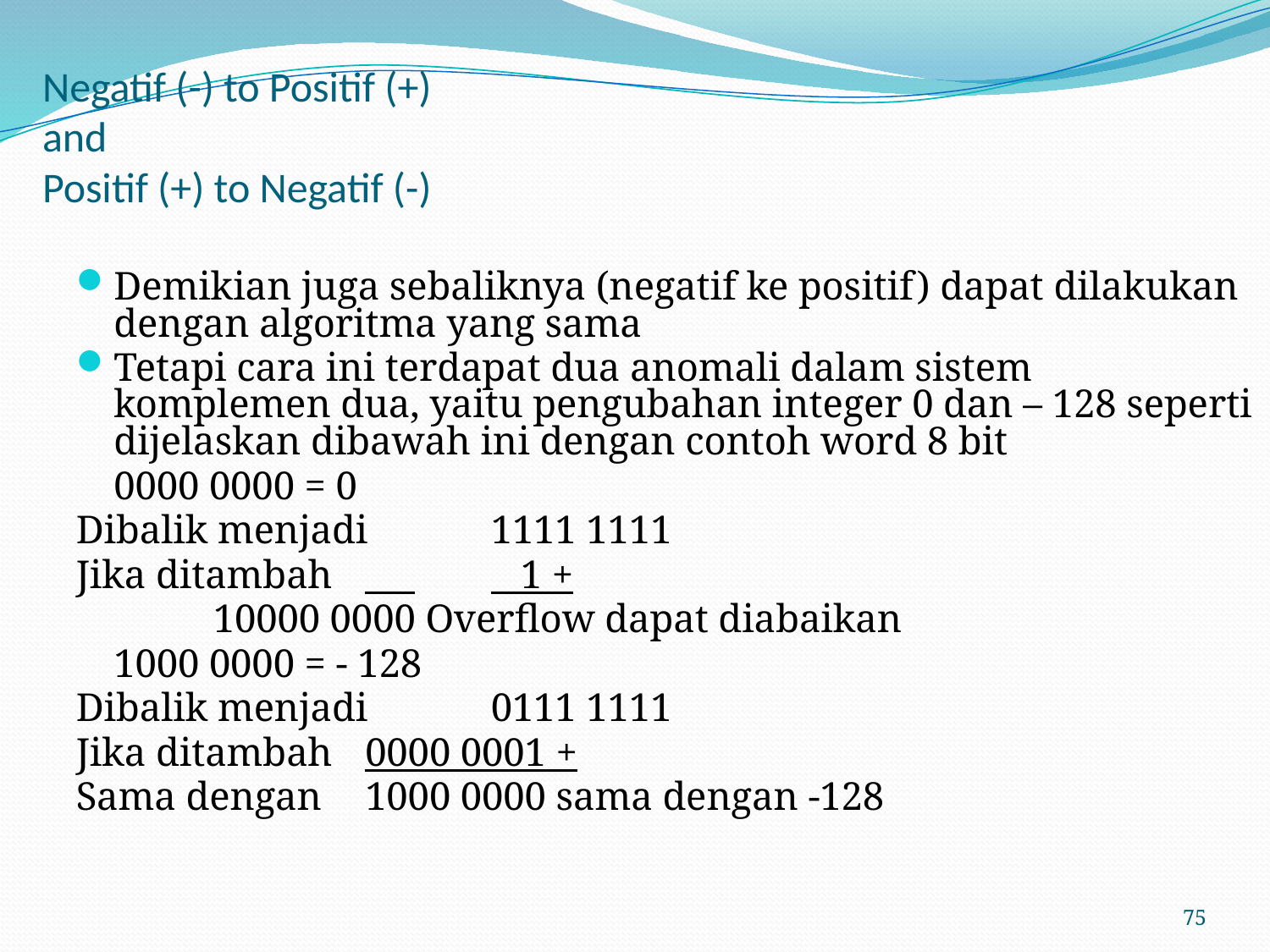

# Negatif (-) to Positif (+) and Positif (+) to Negatif (-)
Demikian juga sebaliknya (negatif ke positif) dapat dilakukan dengan algoritma yang sama
Tetapi cara ini terdapat dua anomali dalam sistem komplemen dua, yaitu pengubahan integer 0 dan – 128 seperti dijelaskan dibawah ini dengan contoh word 8 bit
					0000 0000 = 0
Dibalik menjadi 		1111 1111
Jika ditambah			     	   1 +
				          10000 0000 Overflow dapat diabaikan
					1000 0000 = - 128
Dibalik menjadi		0111 1111
Jika ditambah			0000 0001 +
Sama dengan			1000 0000 sama dengan -128
75